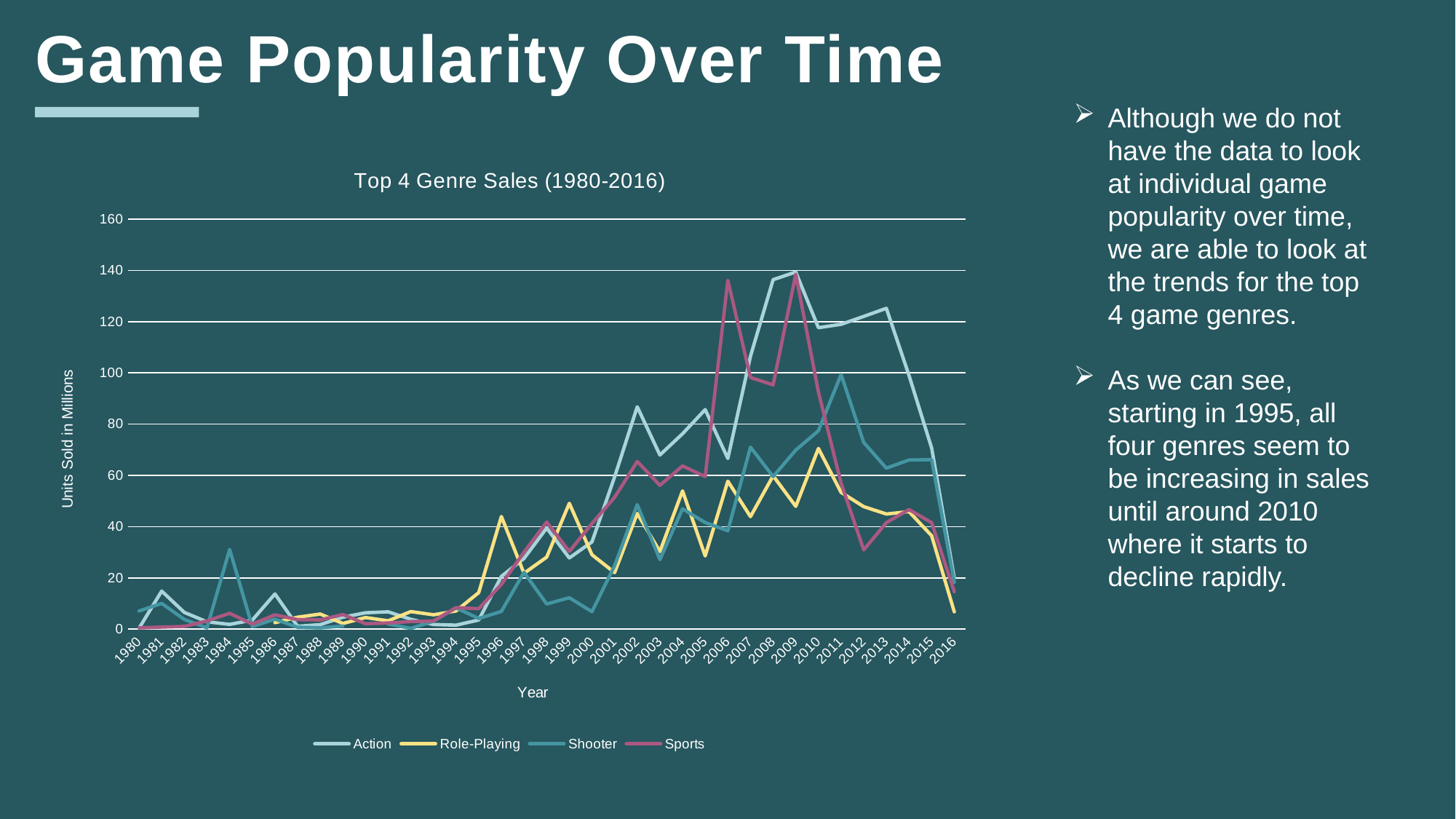

# Game Popularity Over Time
Although we do not have the data to look at individual game popularity over time, we are able to look at the trends for the top 4 game genres.

As we can see, starting in 1995, all four genres seem to be increasing in sales until around 2010 where it starts to decline rapidly.

### Chart: Top 4 Genre Sales (1980-2016)

| Category | Action | Role-Playing | Shooter | Sports |
|---|---|---|---|---|
| 1980 | 0.34 | None | 7.069999999999999 | 0.49 |
| 1981 | 14.84 | None | 10.040000000000001 | 0.79 |
| 1982 | 6.52 | None | 3.79 | 1.05 |
| 1983 | 2.86 | None | 0.48 | 3.2 |
| 1984 | 1.85 | None | 31.099999999999998 | 6.18 |
| 1985 | 3.52 | None | 1.0 | 1.96 |
| 1986 | 13.740000000000002 | 2.52 | 3.89 | 5.57 |
| 1987 | 1.12 | 4.65 | 0.71 | 3.7199999999999998 |
| 1988 | 1.75 | 5.88 | 0.51 | 3.5999999999999996 |
| 1989 | 4.64 | 2.2 | 1.2 | 5.720000000000001 |
| 1990 | 6.390000000000001 | 4.52 | None | 2.11 |
| 1991 | 6.76 | 3.25 | 2.0 | 2.4100000000000006 |
| 1992 | 3.83 | 6.86 | 0.29000000000000004 | 2.95 |
| 1993 | 1.8100000000000003 | 5.590000000000001 | 3.08 | 3.1800000000000006 |
| 1994 | 1.55 | 7.109999999999999 | 8.299999999999999 | 8.389999999999999 |
| 1995 | 3.5700000000000007 | 14.260000000000002 | 4.150000000000001 | 7.98 |
| 1996 | 20.580000000000005 | 43.96 | 6.91 | 17.450000000000003 |
| 1997 | 27.58 | 21.79 | 22.169999999999998 | 30.020000000000003 |
| 1998 | 39.44 | 28.090000000000007 | 9.799999999999997 | 41.79000000000002 |
| 1999 | 27.779999999999987 | 49.089999999999996 | 12.249999999999998 | 30.289999999999996 |
| 2000 | 34.040000000000006 | 29.029999999999998 | 6.8100000000000005 | 41.189999999999976 |
| 2001 | 59.39000000000001 | 22.060000000000006 | 24.770000000000003 | 51.43000000000002 |
| 2002 | 86.76999999999992 | 45.12999999999998 | 48.579999999999984 | 65.42 |
| 2003 | 67.93000000000002 | 30.279999999999983 | 27.139999999999986 | 56.11 |
| 2004 | 76.25999999999996 | 53.949999999999996 | 46.949999999999996 | 63.68000000000003 |
| 2005 | 85.69000000000001 | 28.549999999999972 | 41.599999999999994 | 59.54000000000002 |
| 2006 | 66.58000000000003 | 57.730000000000004 | 38.37000000000002 | 136.16 |
| 2007 | 106.50000000000001 | 43.89000000000003 | 71.03999999999996 | 98.20000000000003 |
| 2008 | 136.3899999999999 | 59.83000000000004 | 59.510000000000005 | 95.33999999999996 |
| 2009 | 139.35999999999996 | 47.89999999999999 | 69.89000000000004 | 138.52 |
| 2010 | 117.64000000000004 | 70.51999999999998 | 77.40999999999994 | 92.52999999999999 |
| 2011 | 118.96000000000005 | 53.37000000000001 | 99.36 | 56.99000000000001 |
| 2012 | 122.04000000000002 | 47.809999999999995 | 72.86 | 30.930000000000003 |
| 2013 | 125.21999999999998 | 44.92000000000001 | 62.799999999999976 | 41.550000000000004 |
| 2014 | 99.0200000000001 | 45.85999999999997 | 65.99999999999999 | 46.66 |
| 2015 | 70.69999999999997 | 36.440000000000005 | 66.14999999999999 | 41.540000000000006 |
| 2016 | 19.910000000000007 | 6.76 | 18.219999999999995 | 14.599999999999998 |